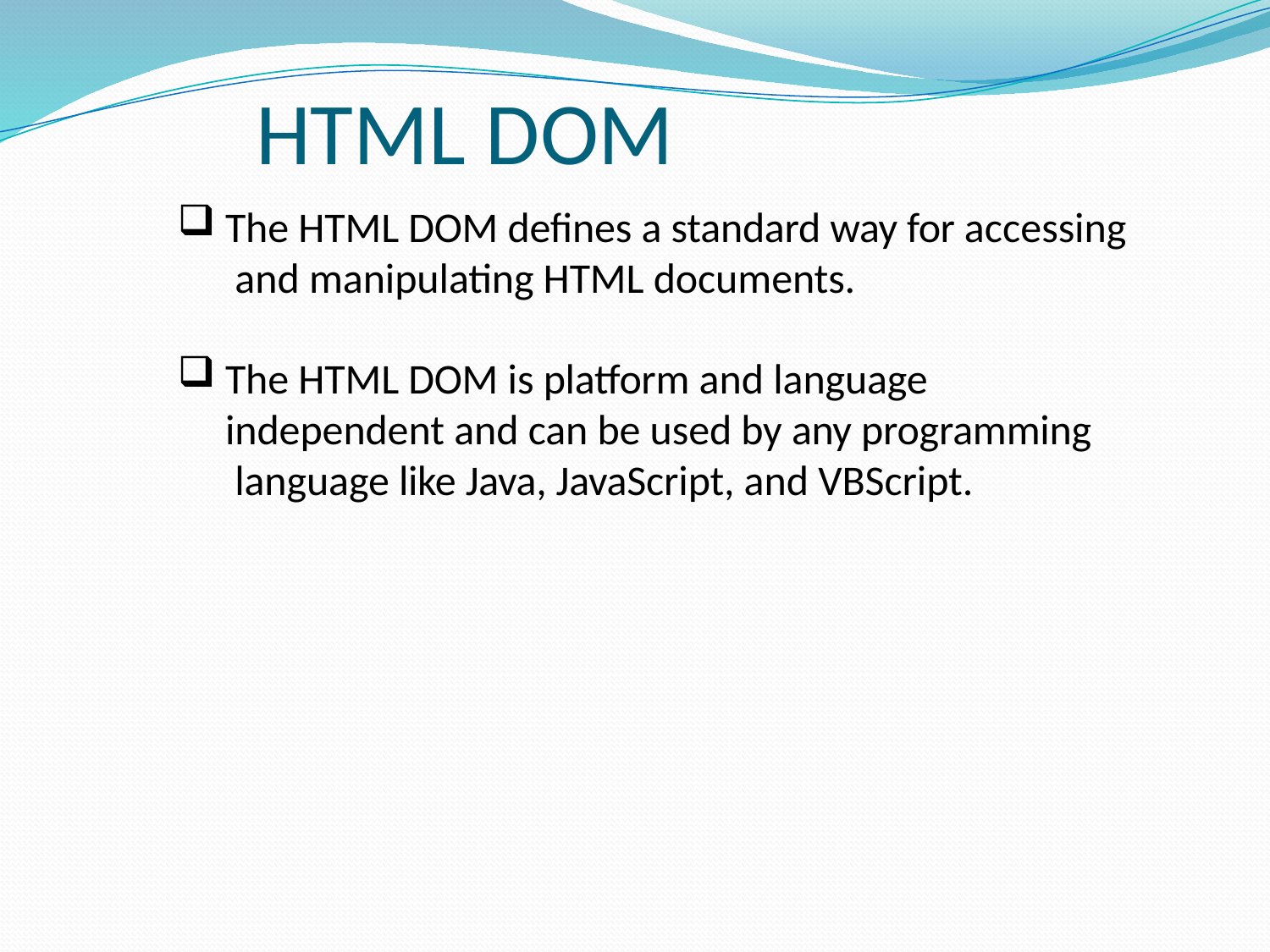

# HTML DOM
The HTML DOM defines a standard way for accessing  and manipulating HTML documents.

The HTML DOM is platform and language  independent and can be used by any programming  language like Java, JavaScript, and VBScript.